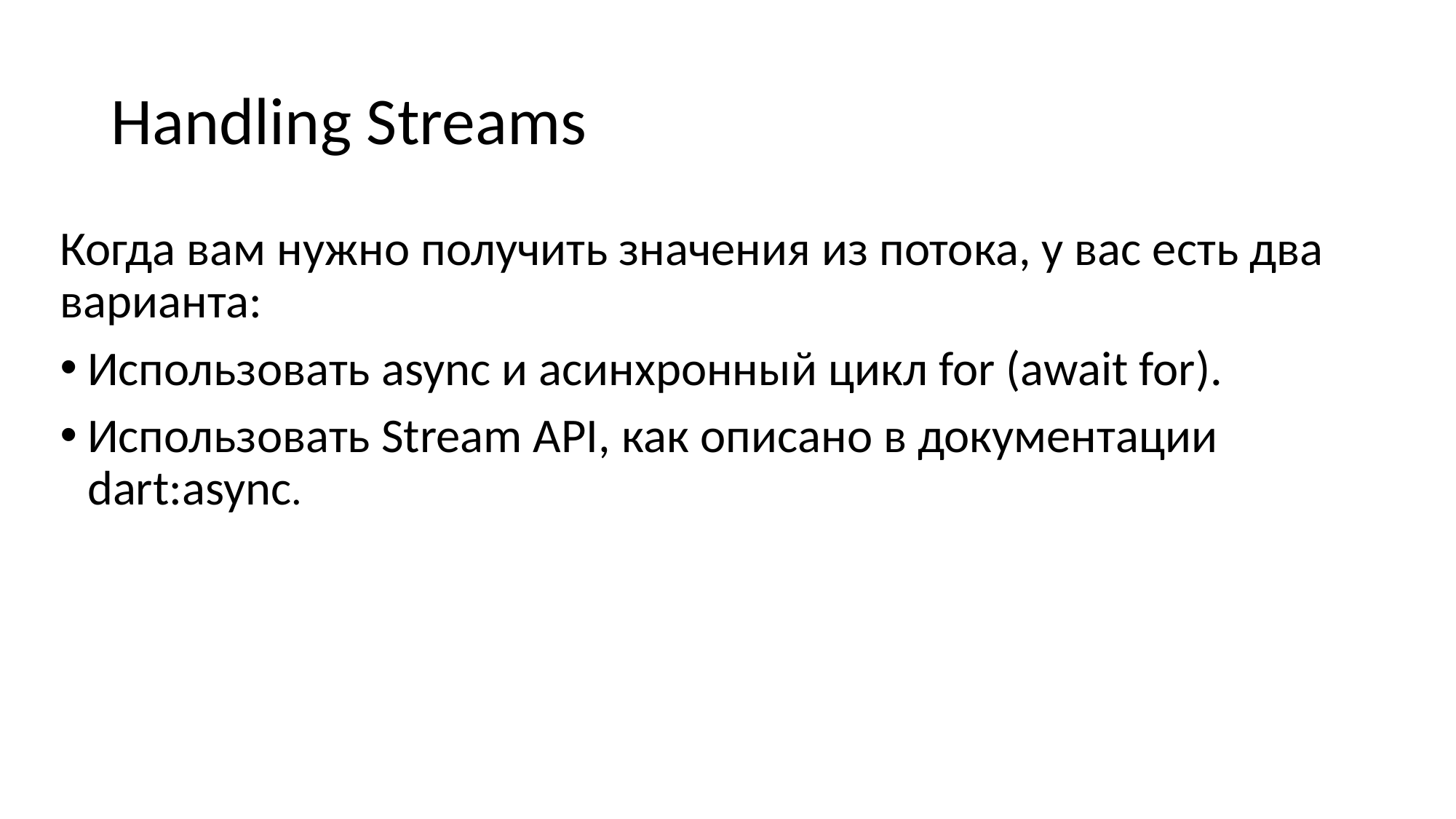

# Handling Streams
Когда вам нужно получить значения из потока, у вас есть два варианта:
Использовать async и асинхронный цикл for (await for).
Использовать Stream API, как описано в документации dart:async.